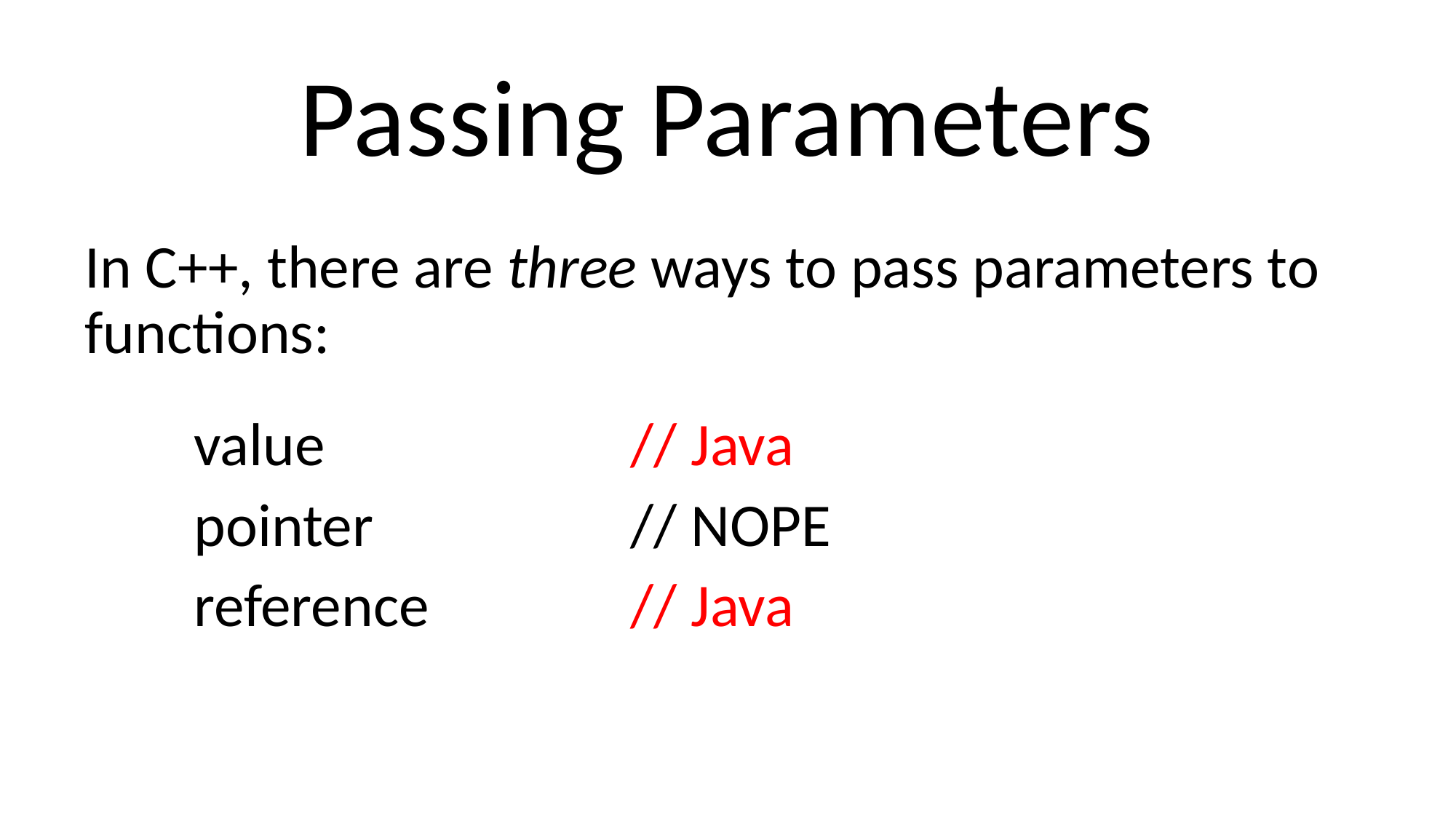

# Passing Parameters
In C++, there are three ways to pass parameters to functions:

	value			// Java
	pointer			// NOPE
	reference		// Java